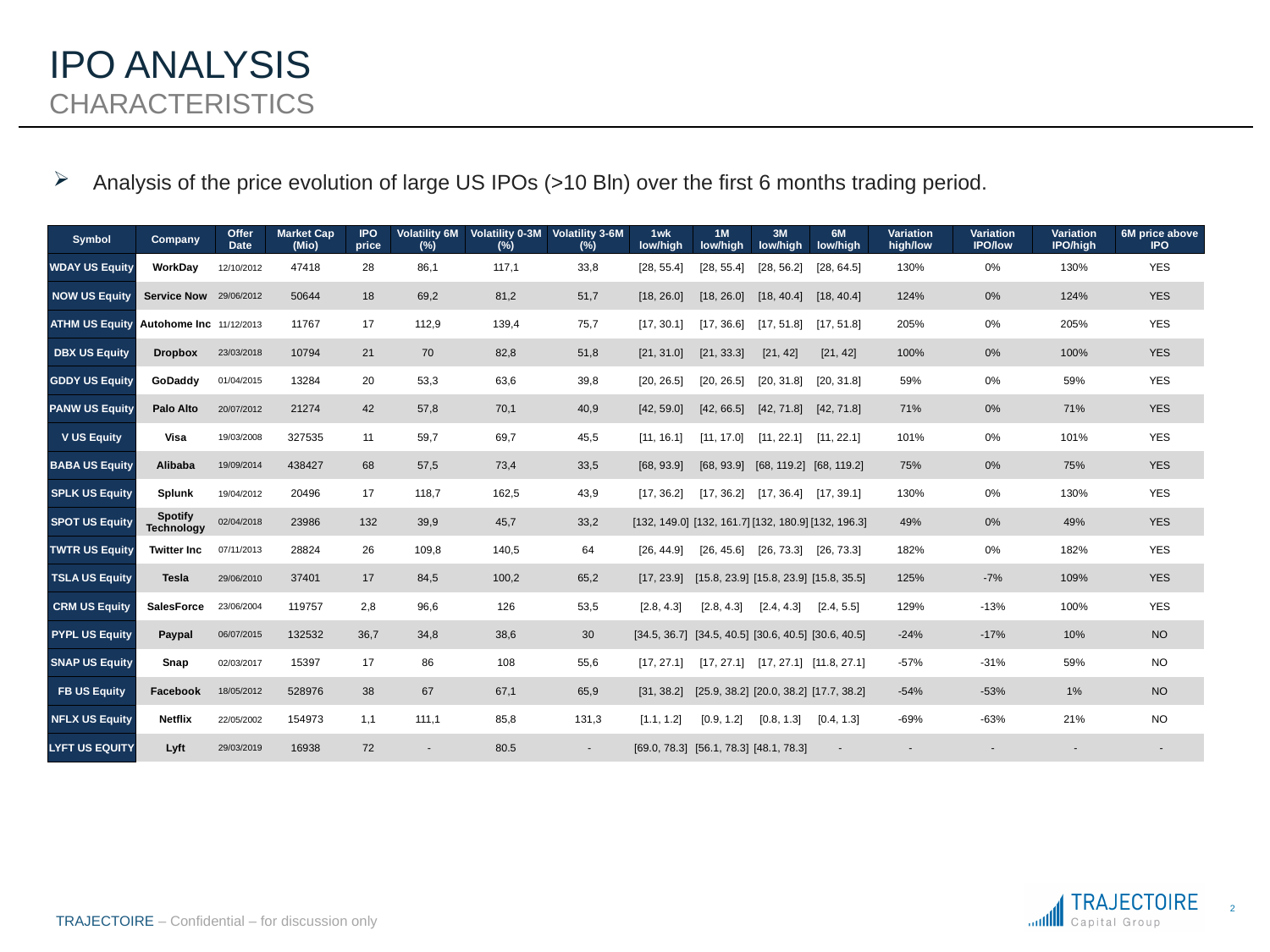

Ipo analysis
Characteristics
Analysis of the price evolution of large US IPOs (>10 Bln) over the first 6 months trading period.

| Symbol | Company | Offer Date | Market Cap (Mio) | IPO price | Volatility 6M (%) | Volatility 0-3M (%) | Volatility 3-6M (%) | 1wk low/high | 1M low/high | 3M low/high | 6M low/high | Variation high/low | Variation IPO/low | Variation IPO/high | 6M price above IPO |
| --- | --- | --- | --- | --- | --- | --- | --- | --- | --- | --- | --- | --- | --- | --- | --- |
| WDAY US Equity | WorkDay | 12/10/2012 | 47418 | 28 | 86,1 | 117,1 | 33,8 | [28, 55.4] | [28, 55.4] | [28, 56.2] | [28, 64.5] | 130% | 0% | 130% | YES |
| NOW US Equity | Service Now | 29/06/2012 | 50644 | 18 | 69,2 | 81,2 | 51,7 | [18, 26.0] | [18, 26.0] | [18, 40.4] | [18, 40.4] | 124% | 0% | 124% | YES |
| ATHM US Equity | Autohome Inc | 11/12/2013 | 11767 | 17 | 112,9 | 139,4 | 75,7 | [17, 30.1] | [17, 36.6] | [17, 51.8] | [17, 51.8] | 205% | 0% | 205% | YES |
| DBX US Equity | Dropbox | 23/03/2018 | 10794 | 21 | 70 | 82,8 | 51,8 | [21, 31.0] | [21, 33.3] | [21, 42] | [21, 42] | 100% | 0% | 100% | YES |
| GDDY US Equity | GoDaddy | 01/04/2015 | 13284 | 20 | 53,3 | 63,6 | 39,8 | [20, 26.5] | [20, 26.5] | [20, 31.8] | [20, 31.8] | 59% | 0% | 59% | YES |
| PANW US Equity | Palo Alto | 20/07/2012 | 21274 | 42 | 57,8 | 70,1 | 40,9 | [42, 59.0] | [42, 66.5] | [42, 71.8] | [42, 71.8] | 71% | 0% | 71% | YES |
| V US Equity | Visa | 19/03/2008 | 327535 | 11 | 59,7 | 69,7 | 45,5 | [11, 16.1] | [11, 17.0] | [11, 22.1] | [11, 22.1] | 101% | 0% | 101% | YES |
| BABA US Equity | Alibaba | 19/09/2014 | 438427 | 68 | 57,5 | 73,4 | 33,5 | [68, 93.9] | [68, 93.9] | [68, 119.2] | [68, 119.2] | 75% | 0% | 75% | YES |
| SPLK US Equity | Splunk | 19/04/2012 | 20496 | 17 | 118,7 | 162,5 | 43,9 | [17, 36.2] | [17, 36.2] | [17, 36.4] | [17, 39.1] | 130% | 0% | 130% | YES |
| SPOT US Equity | Spotify Technology | 02/04/2018 | 23986 | 132 | 39,9 | 45,7 | 33,2 | [132, 149.0] | [132, 161.7] | [132, 180.9] | [132, 196.3] | 49% | 0% | 49% | YES |
| TWTR US Equity | Twitter Inc | 07/11/2013 | 28824 | 26 | 109,8 | 140,5 | 64 | [26, 44.9] | [26, 45.6] | [26, 73.3] | [26, 73.3] | 182% | 0% | 182% | YES |
| TSLA US Equity | Tesla | 29/06/2010 | 37401 | 17 | 84,5 | 100,2 | 65,2 | [17, 23.9] | [15.8, 23.9] | [15.8, 23.9] | [15.8, 35.5] | 125% | -7% | 109% | YES |
| CRM US Equity | SalesForce | 23/06/2004 | 119757 | 2,8 | 96,6 | 126 | 53,5 | [2.8, 4.3] | [2.8, 4.3] | [2.4, 4.3] | [2.4, 5.5] | 129% | -13% | 100% | YES |
| PYPL US Equity | Paypal | 06/07/2015 | 132532 | 36,7 | 34,8 | 38,6 | 30 | [34.5, 36.7] | [34.5, 40.5] | [30.6, 40.5] | [30.6, 40.5] | -24% | -17% | 10% | NO |
| SNAP US Equity | Snap | 02/03/2017 | 15397 | 17 | 86 | 108 | 55,6 | [17, 27.1] | [17, 27.1] | [17, 27.1] | [11.8, 27.1] | -57% | -31% | 59% | NO |
| FB US Equity | Facebook | 18/05/2012 | 528976 | 38 | 67 | 67,1 | 65,9 | [31, 38.2] | [25.9, 38.2] | [20.0, 38.2] | [17.7, 38.2] | -54% | -53% | 1% | NO |
| NFLX US Equity | Netflix | 22/05/2002 | 154973 | 1,1 | 111,1 | 85,8 | 131,3 | [1.1, 1.2] | [0.9, 1.2] | [0.8, 1.3] | [0.4, 1.3] | -69% | -63% | 21% | NO |
| LYFT US EQUITY | Lyft | 29/03/2019 | 16938 | 72 | - | 80.5 | - | [69.0, 78.3] | [56.1, 78.3] | [48.1, 78.3] | - | - | - | - | - |
2
TRAJECTOIRE – Confidential – for discussion only